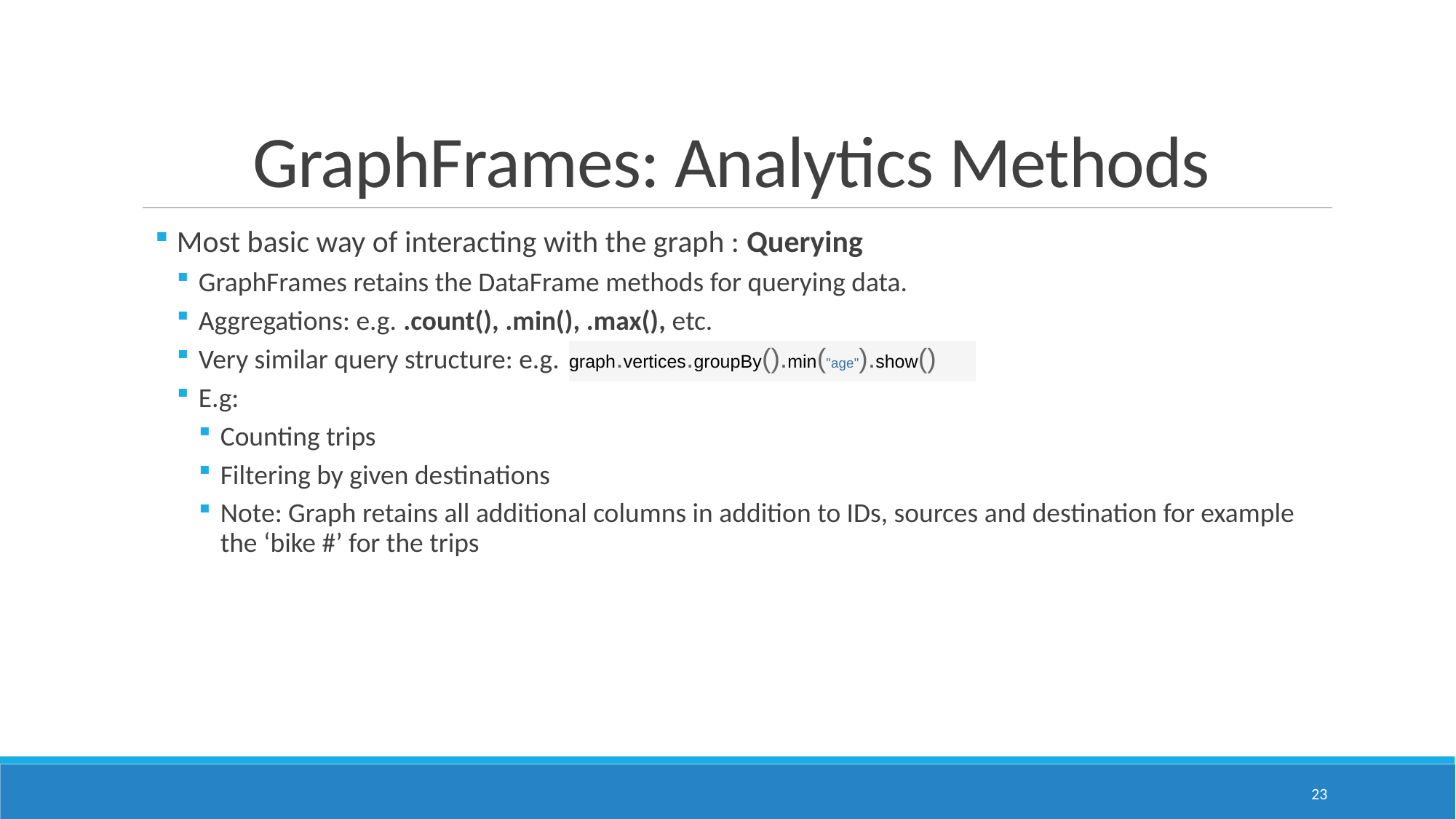

# GraphFrames: Analytics Methods
Most basic way of interacting with the graph : Querying
GraphFrames retains the DataFrame methods for querying data.
Aggregations: e.g. .count(), .min(), .max(), etc.
Very similar query structure: e.g.
E.g:
Counting trips
Filtering by given destinations
Note: Graph retains all additional columns in addition to IDs, sources and destination for example the ‘bike #’ for the trips
graph.vertices.groupBy().min("age").show()
23